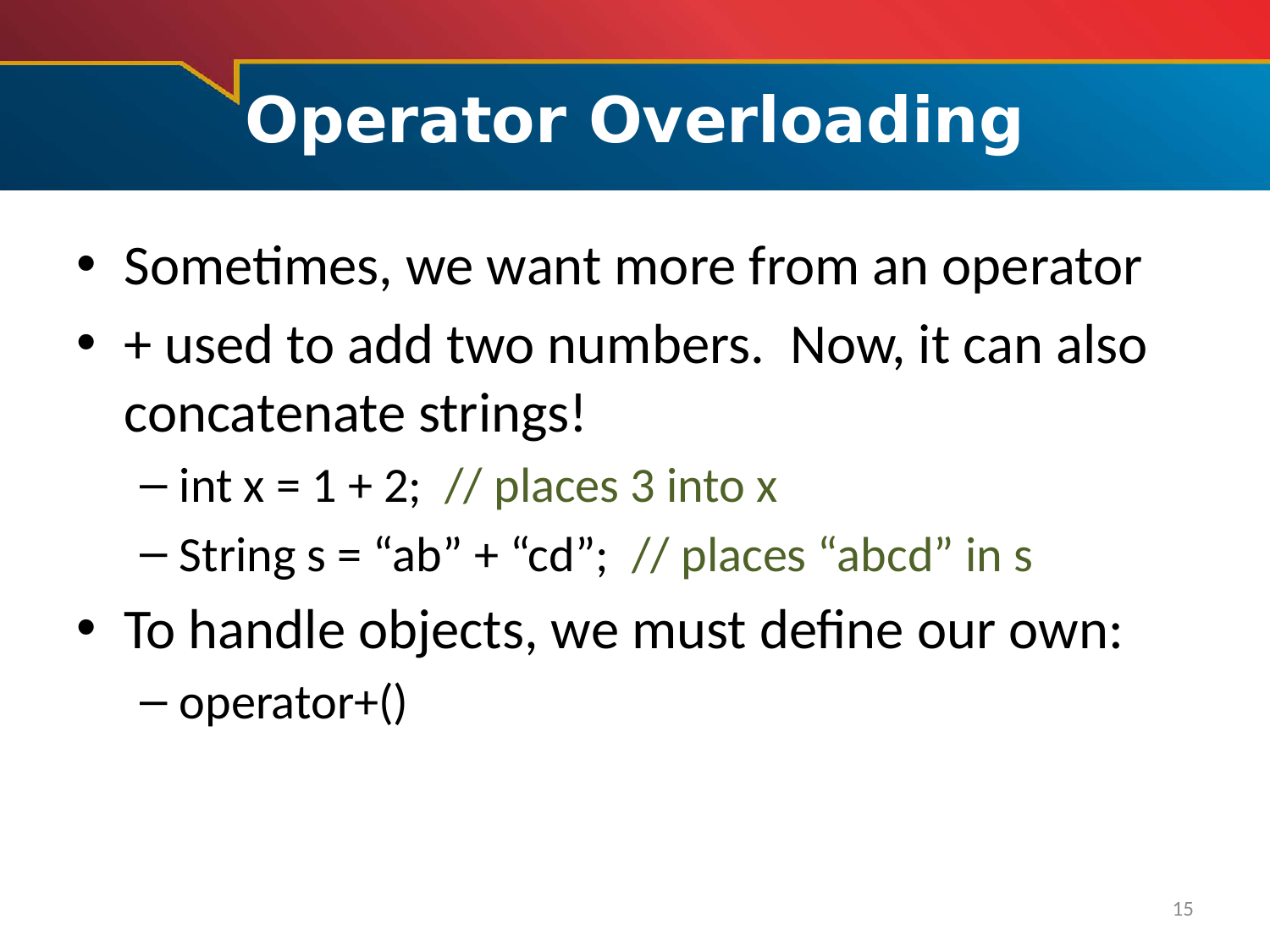

# Operator Overloading
Sometimes, we want more from an operator
+ used to add two numbers.  Now, it can also concatenate strings!
int x = 1 + 2;  // places 3 into x
String s = “ab” + “cd”;  // places “abcd” in s
To handle objects, we must define our own:
operator+()
15